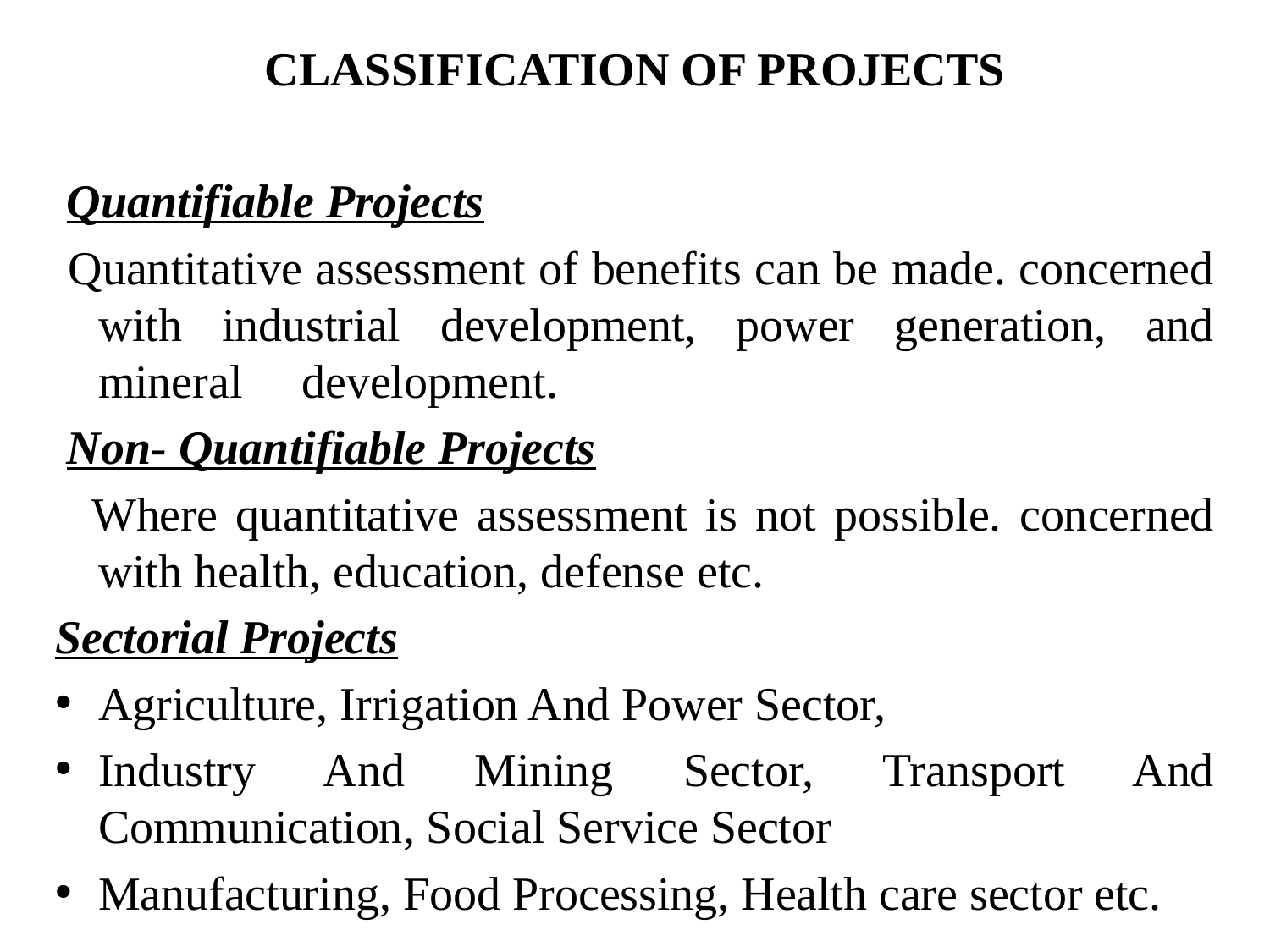

#
CLASSIFICATION OF PROJECTS

 Quantifiable Projects
 Quantitative assessment of benefits can be made. concerned with industrial development, power generation, and mineral     development.
 Non- Quantifiable Projects
  Where quantitative assessment is not possible. concerned with health, education, defense etc.
Sectorial Projects
Agriculture, Irrigation And Power Sector,
Industry And Mining Sector, Transport And Communication, Social Service Sector
Manufacturing, Food Processing, Health care sector etc.